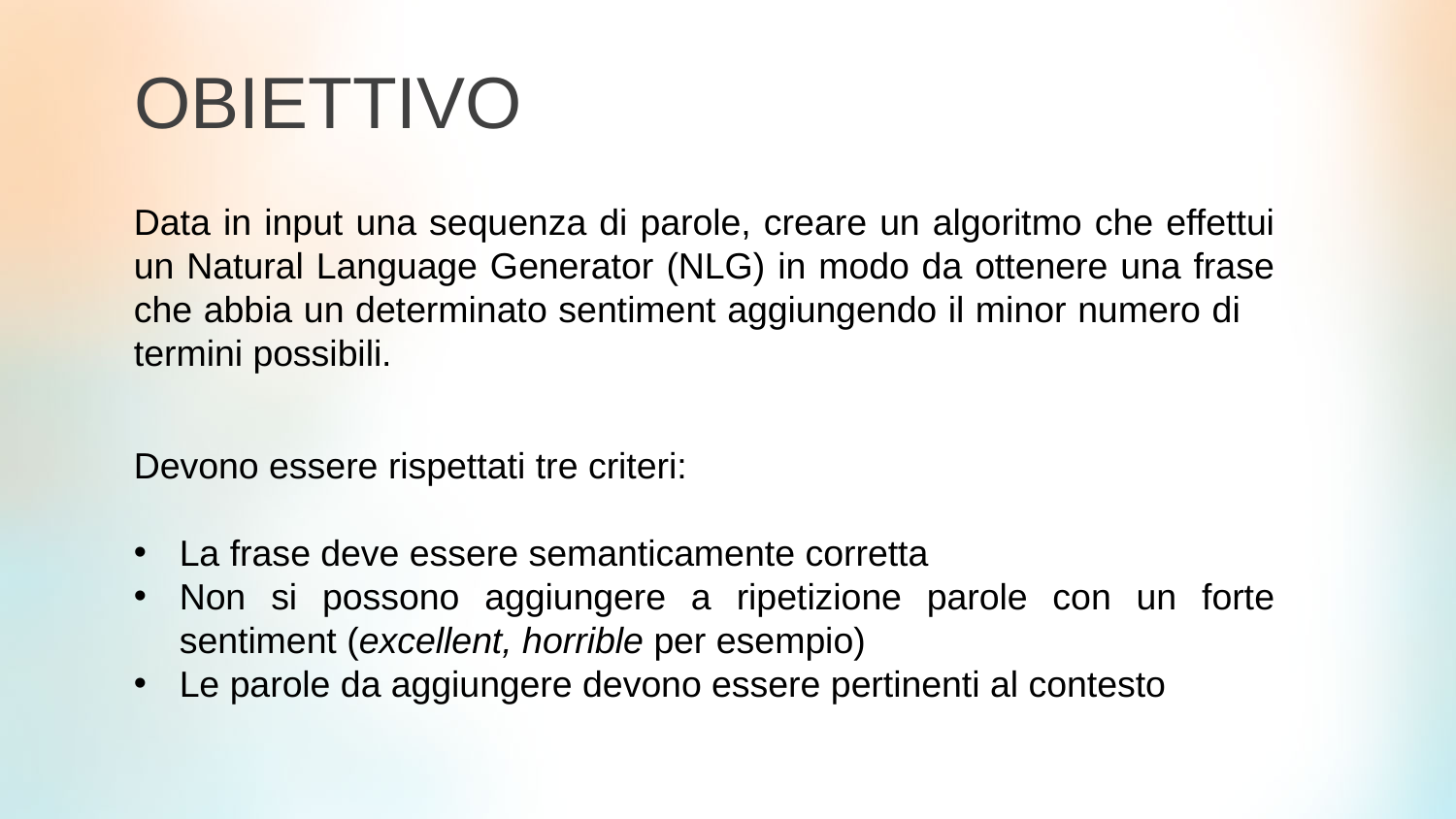

OBIETTIVO
Data in input una sequenza di parole, creare un algoritmo che effettui un Natural Language Generator (NLG) in modo da ottenere una frase che abbia un determinato sentiment aggiungendo il minor numero di    termini possibili.
Devono essere rispettati tre criteri:

La frase deve essere semanticamente corretta
Non si possono aggiungere a ripetizione parole con un forte sentiment (excellent, horrible per esempio)
Le parole da aggiungere devono essere pertinenti al contesto